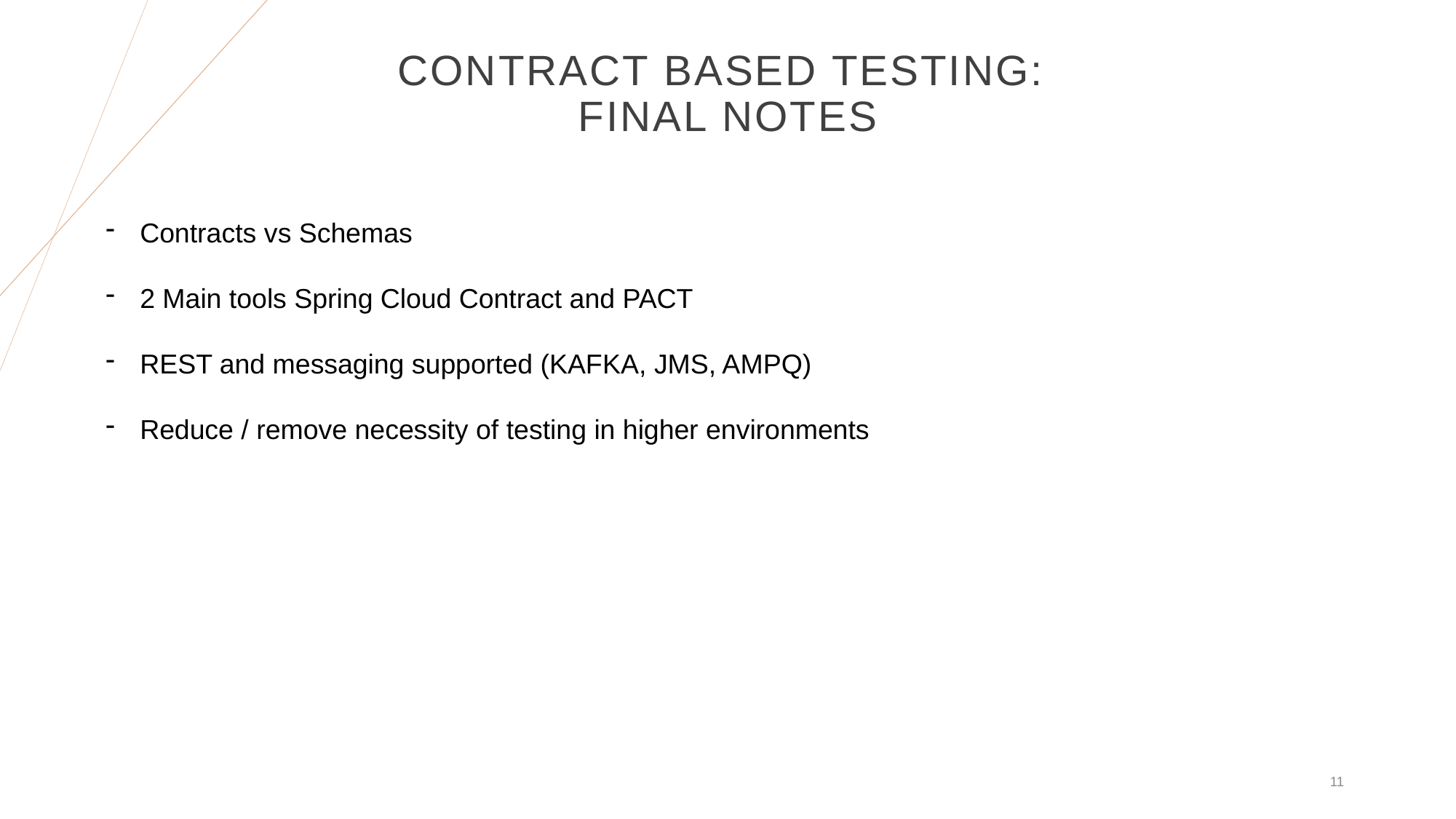

Contract based testing:
FINAL NOTES
Contracts vs Schemas

2 Main tools Spring Cloud Contract and PACT

REST and messaging supported (KAFKA, JMS, AMPQ)

Reduce / remove necessity of testing in higher environments

11